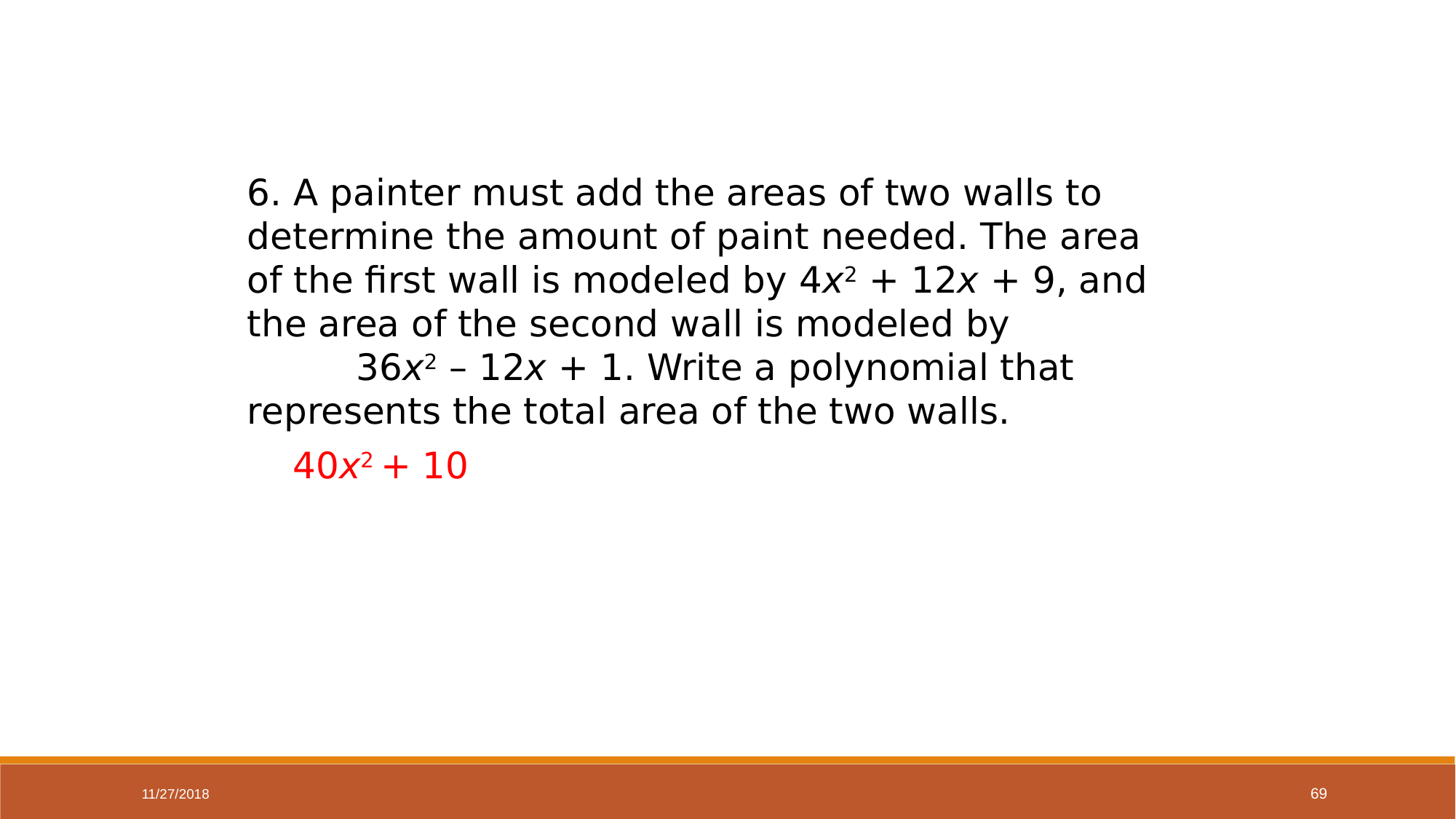

6. A painter must add the areas of two walls to 	determine the amount of paint needed. The area 	of the first wall is modeled by 4x2 + 12x + 9, and 	the area of the second wall is modeled by
	36x2 – 12x + 1. Write a polynomial that 	represents the total area of the two walls.
40x2 + 10
11/27/2018
69